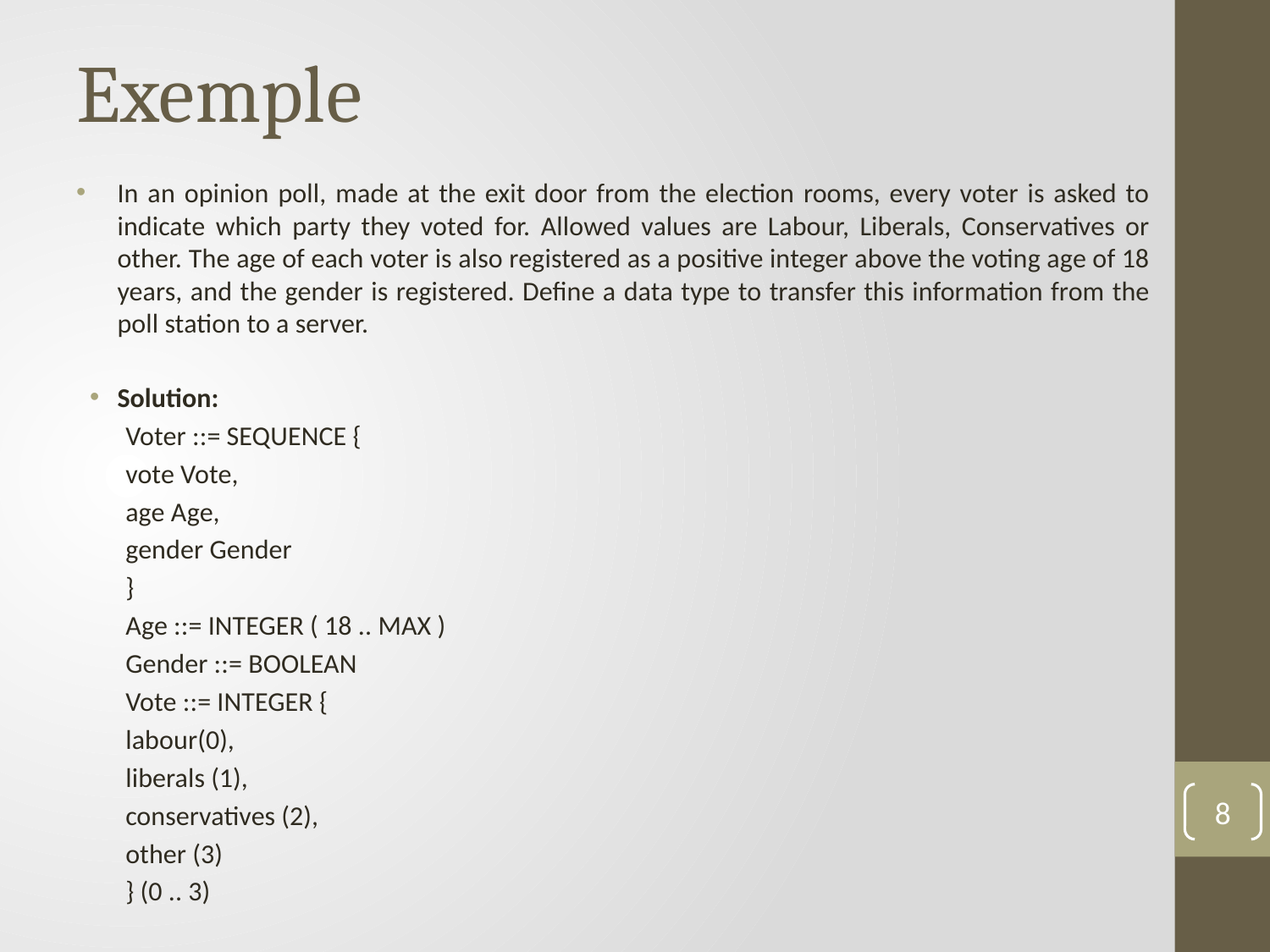

# Exemple
In an opinion poll, made at the exit door from the election rooms, every voter is asked to indicate which party they voted for. Allowed values are Labour, Liberals, Conservatives or other. The age of each voter is also registered as a positive integer above the voting age of 18 years, and the gender is registered. Define a data type to transfer this information from the poll station to a server.

Solution:
Voter ::= SEQUENCE {
vote Vote,
age Age,
gender Gender
}
Age ::= INTEGER ( 18 .. MAX )
Gender ::= BOOLEAN
Vote ::= INTEGER {
labour(0),
liberals (1),
conservatives (2),
other (3)
} (0 .. 3)
8